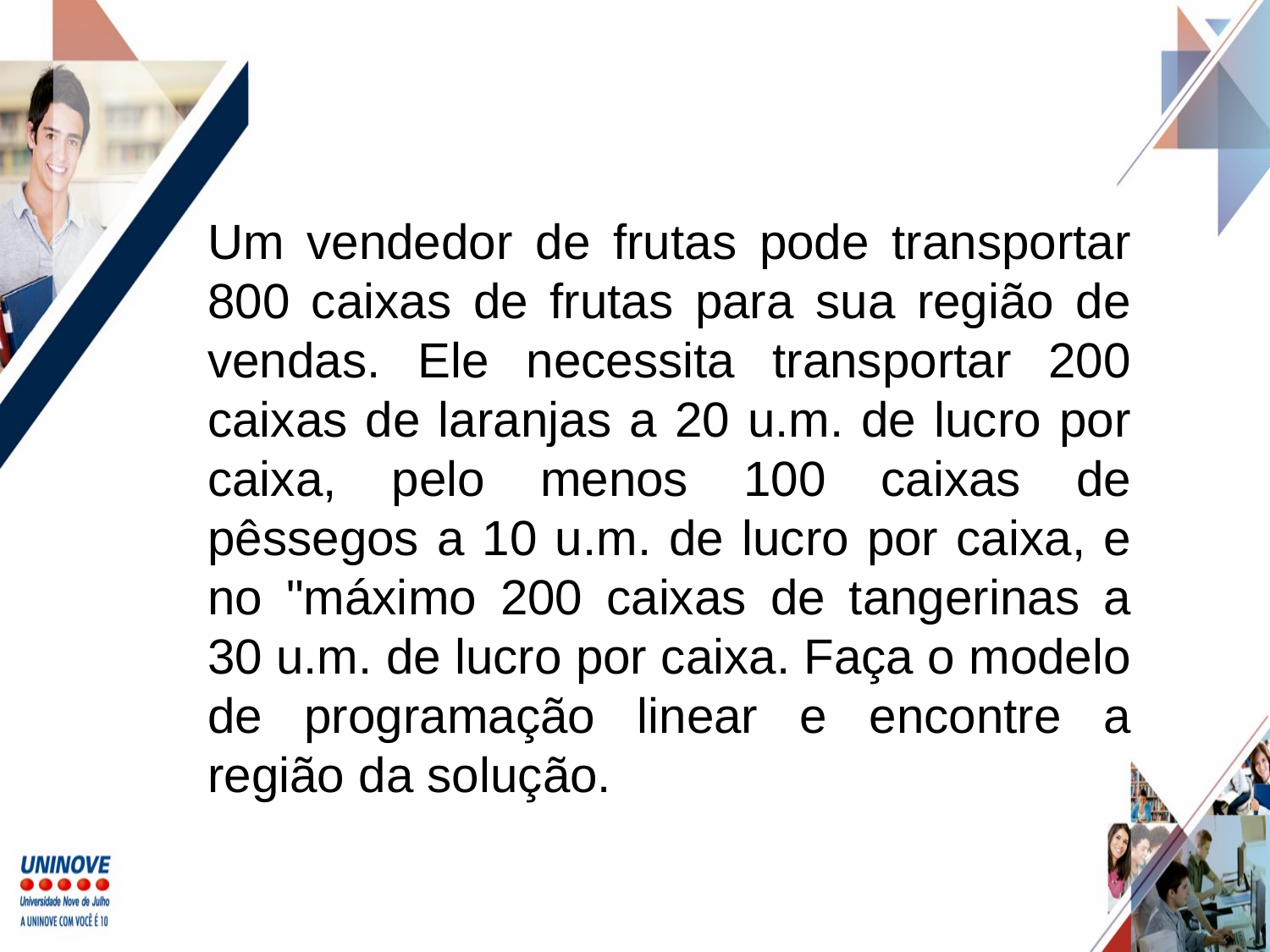

Um vendedor de frutas pode transportar 800 caixas de frutas para sua região de vendas. Ele necessita transportar 200 caixas de laranjas a 20 u.m. de lucro por caixa, pelo menos 100 caixas de pêssegos a 10 u.m. de lucro por caixa, e no "máximo 200 caixas de tangerinas a 30 u.m. de lucro por caixa. Faça o modelo de programação linear e encontre a região da solução.